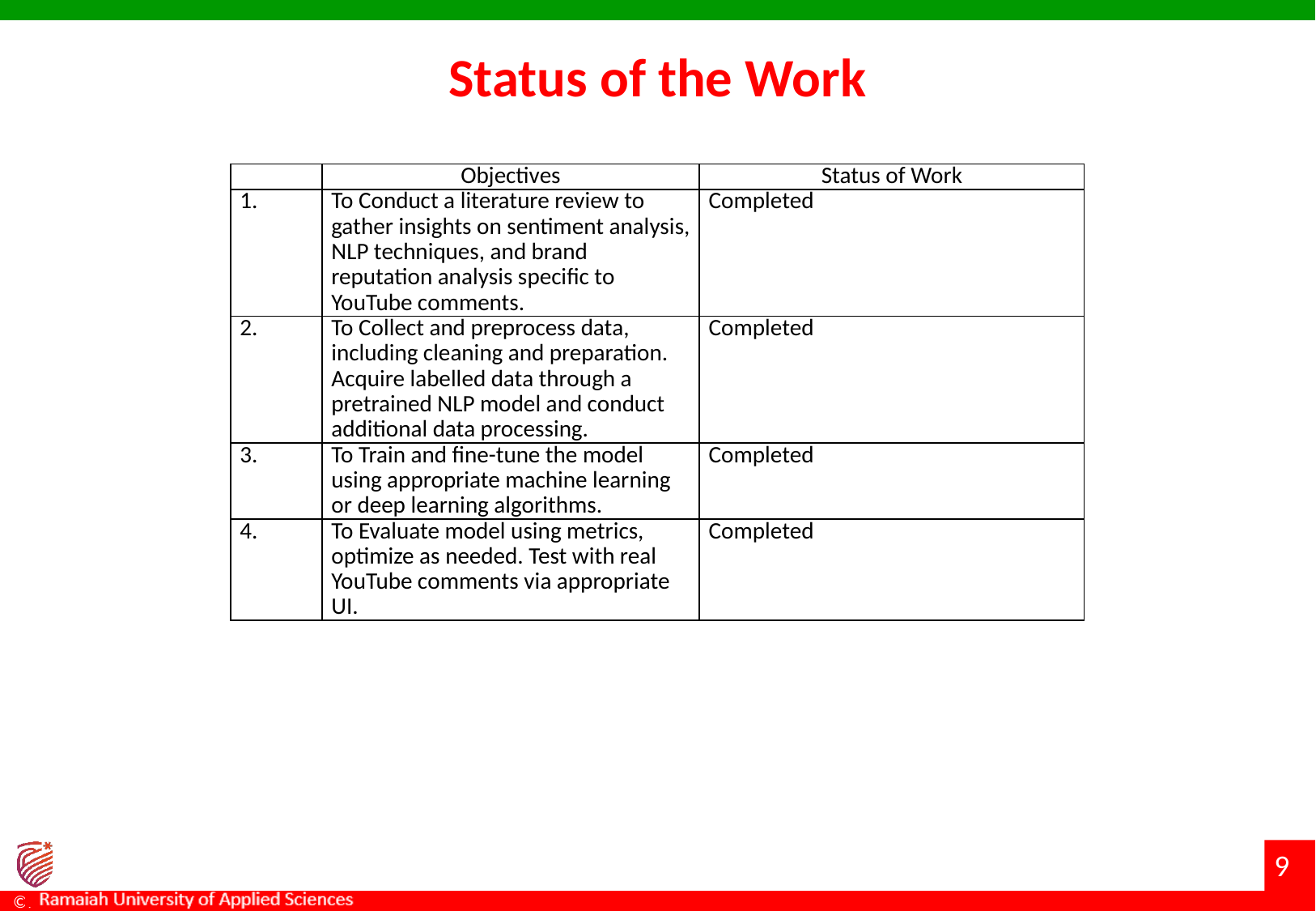

# Status of the Work
|  | Objectives | Status of Work |
| --- | --- | --- |
| 1. | To Conduct a literature review to gather insights on sentiment analysis, NLP techniques, and brand reputation analysis specific to YouTube comments. | Completed |
| 2. | To Collect and preprocess data, including cleaning and preparation. Acquire labelled data through a pretrained NLP model and conduct additional data processing. | Completed |
| 3. | To Train and fine-tune the model using appropriate machine learning or deep learning algorithms. | Completed |
| 4. | To Evaluate model using metrics, optimize as needed. Test with real YouTube comments via appropriate UI. | Completed |